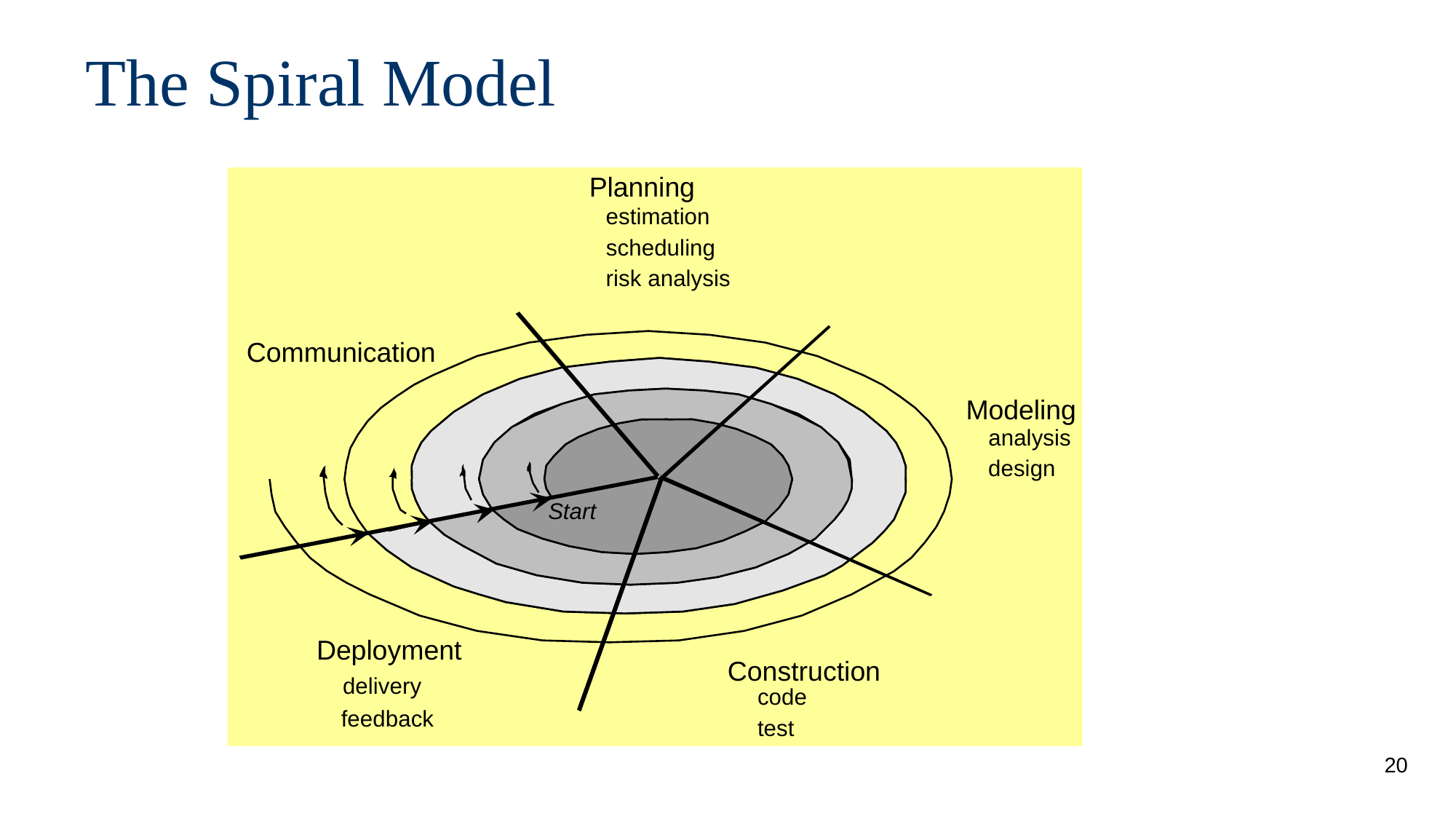

# The Spiral Model

Planning
estimation
scheduling
risk analysis

Communication

Modeling

analysis

design

Start

Deployment
Construction

delivery
code
    feedback
test
20